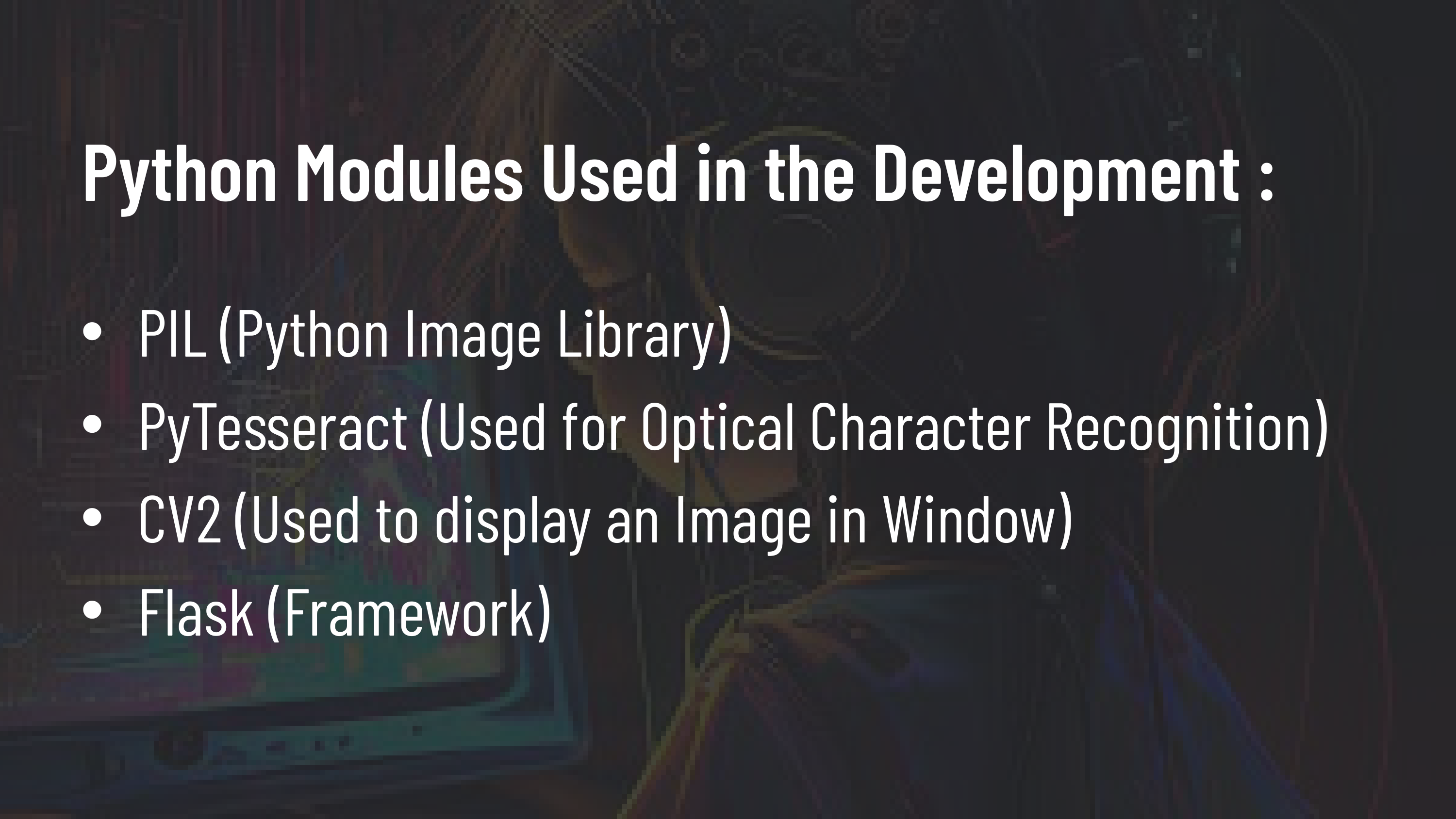

Python Modules Used in the Development :

PIL (Python Image Library)
PyTesseract (Used for Optical Character Recognition)
CV2 (Used to display an Image in Window)
Flask (Framework)